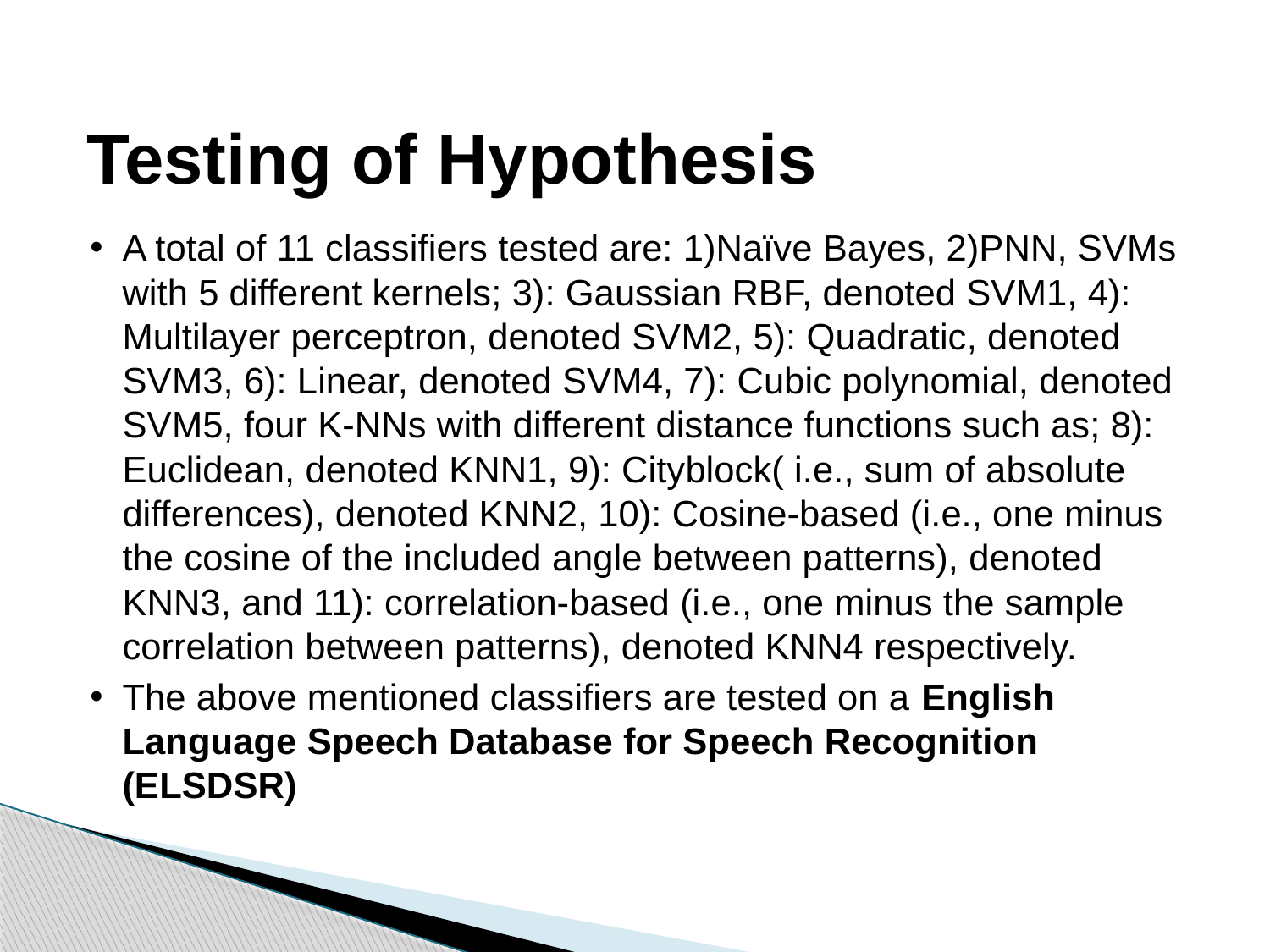

# Testing of Hypothesis
A total of 11 classifiers tested are: 1)Naïve Bayes, 2)PNN, SVMs with 5 different kernels; 3): Gaussian RBF, denoted SVM1, 4): Multilayer perceptron, denoted SVM2, 5): Quadratic, denoted SVM3, 6): Linear, denoted SVM4, 7): Cubic polynomial, denoted SVM5, four K-NNs with different distance functions such as; 8): Euclidean, denoted KNN1, 9): Cityblock( i.e., sum of absolute differences), denoted KNN2, 10): Cosine-based (i.e., one minus the cosine of the included angle between patterns), denoted KNN3, and 11): correlation-based (i.e., one minus the sample correlation between patterns), denoted KNN4 respectively.
The above mentioned classifiers are tested on a English Language Speech Database for Speech Recognition (ELSDSR)